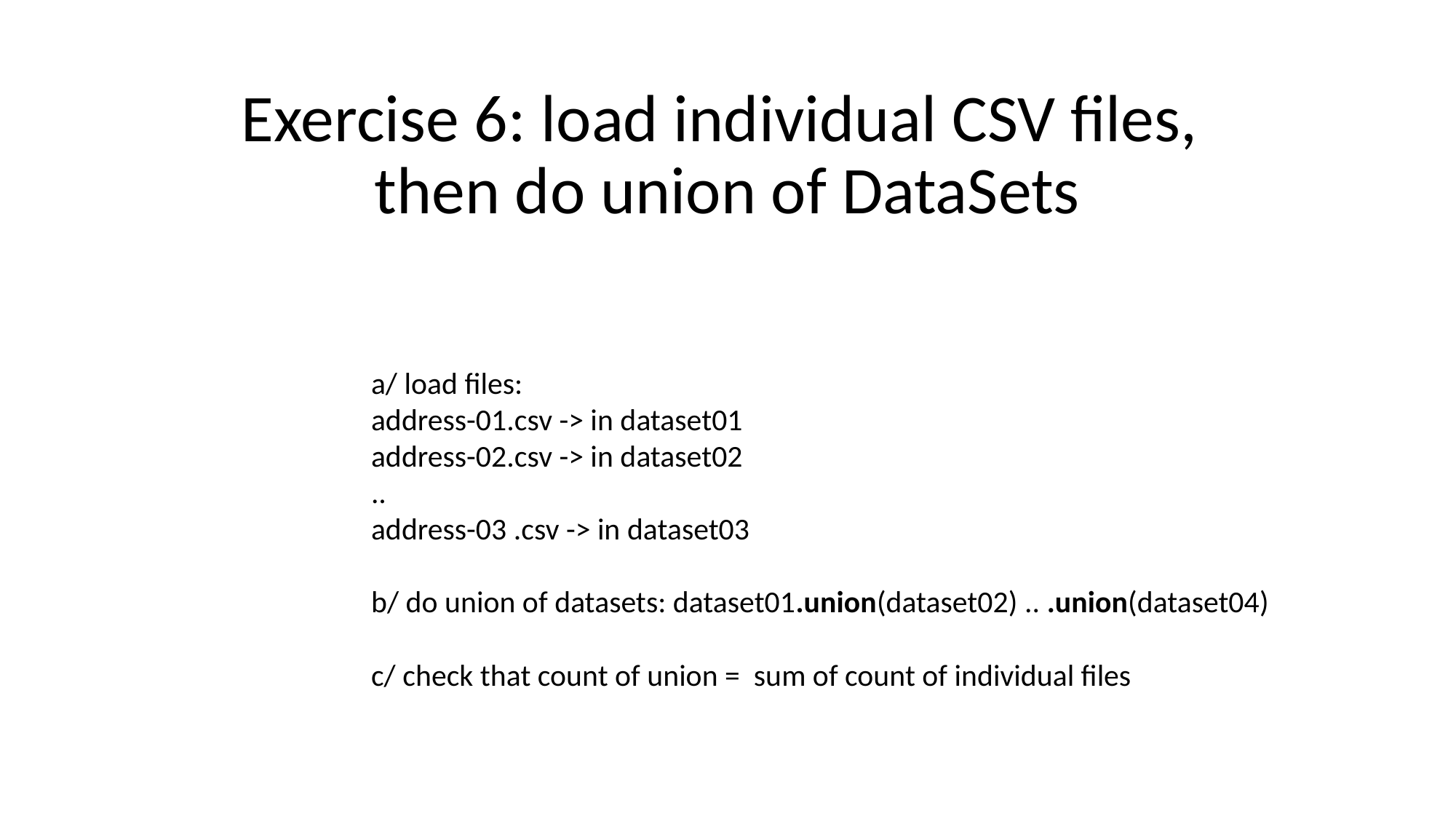

# Exercise 6: load individual CSV files, then do union of DataSets
a/ load files:
address-01.csv -> in dataset01
address-02.csv -> in dataset02
..
address-03 .csv -> in dataset03
b/ do union of datasets: dataset01.union(dataset02) .. .union(dataset04)

c/ check that count of union =  sum of count of individual files